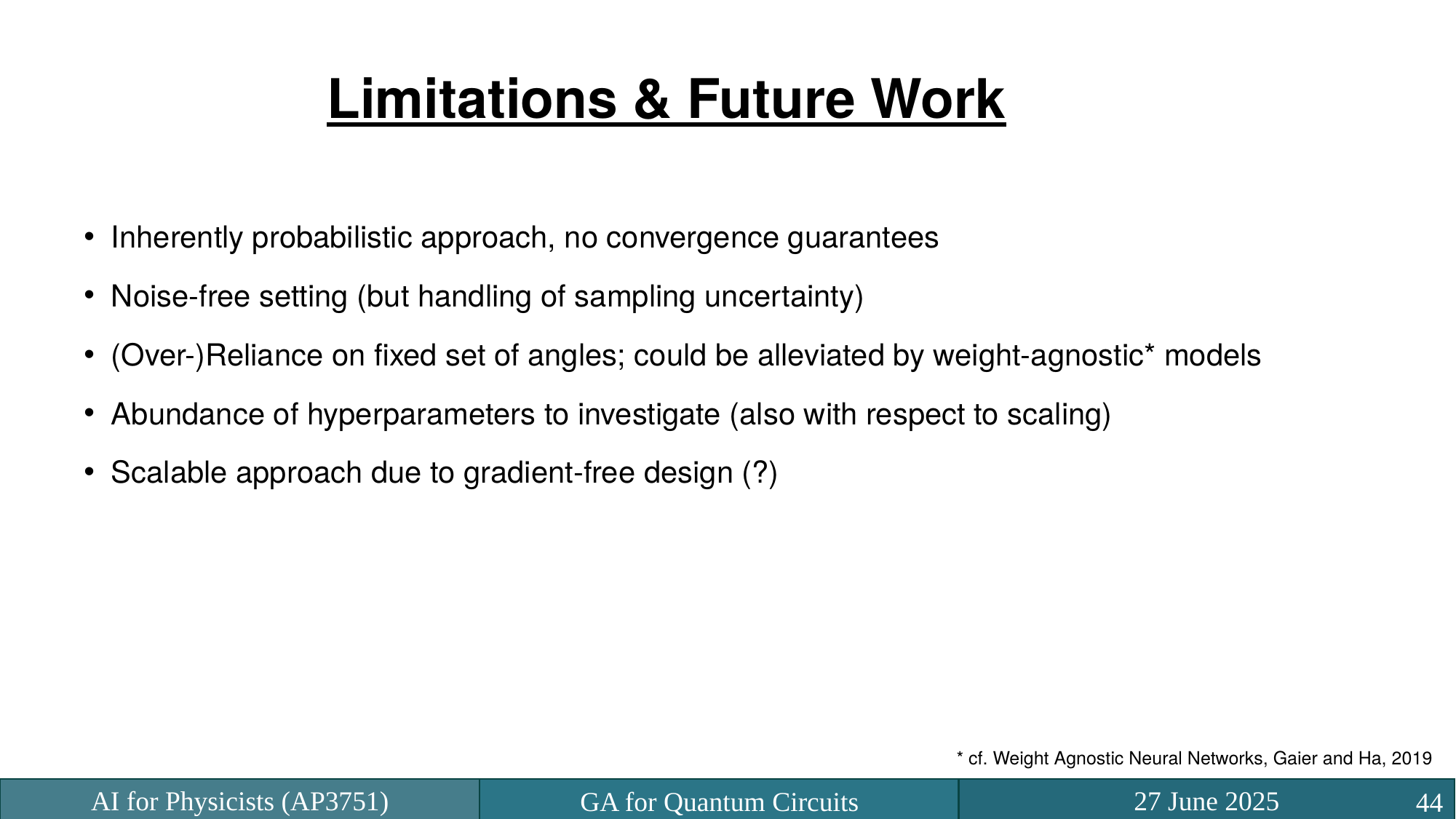

# Limitations & Future Work
Inherently probabilistic approach, no convergence guarantees
Noise-free setting (but handling of sampling uncertainty)
(Over-)Reliance on fixed set of angles; could be alleviated by weight-agnostic* models
Abundance of hyperparameters to investigate (also with respect to scaling)
Scalable approach due to gradient-free design (?)

* cf. Weight Agnostic Neural Networks, Gaier and Ha, 2019
43
27 June 2025
AI for Physicists (AP3751)
GA for Quantum Circuits
44